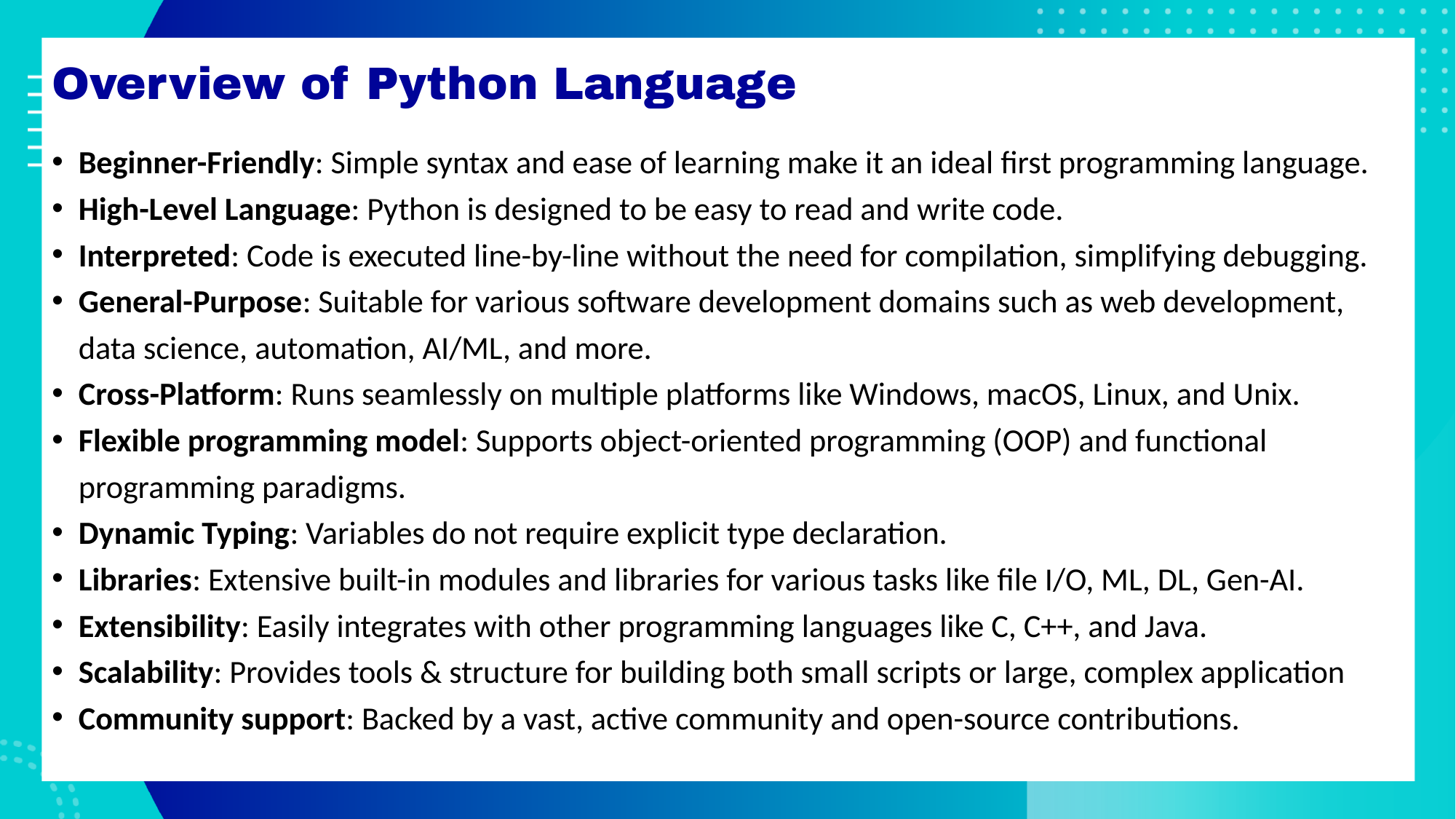

# Overview of Python Language
Beginner-Friendly: Simple syntax and ease of learning make it an ideal first programming language.
High-Level Language: Python is designed to be easy to read and write code.
Interpreted: Code is executed line-by-line without the need for compilation, simplifying debugging.
General-Purpose: Suitable for various software development domains such as web development, data science, automation, AI/ML, and more.
Cross-Platform: Runs seamlessly on multiple platforms like Windows, macOS, Linux, and Unix.
Flexible programming model: Supports object-oriented programming (OOP) and functional programming paradigms.
Dynamic Typing: Variables do not require explicit type declaration.
Libraries: Extensive built-in modules and libraries for various tasks like file I/O, ML, DL, Gen-AI.
Extensibility: Easily integrates with other programming languages like C, C++, and Java.
Scalability: Provides tools & structure for building both small scripts or large, complex application
Community support: Backed by a vast, active community and open-source contributions.